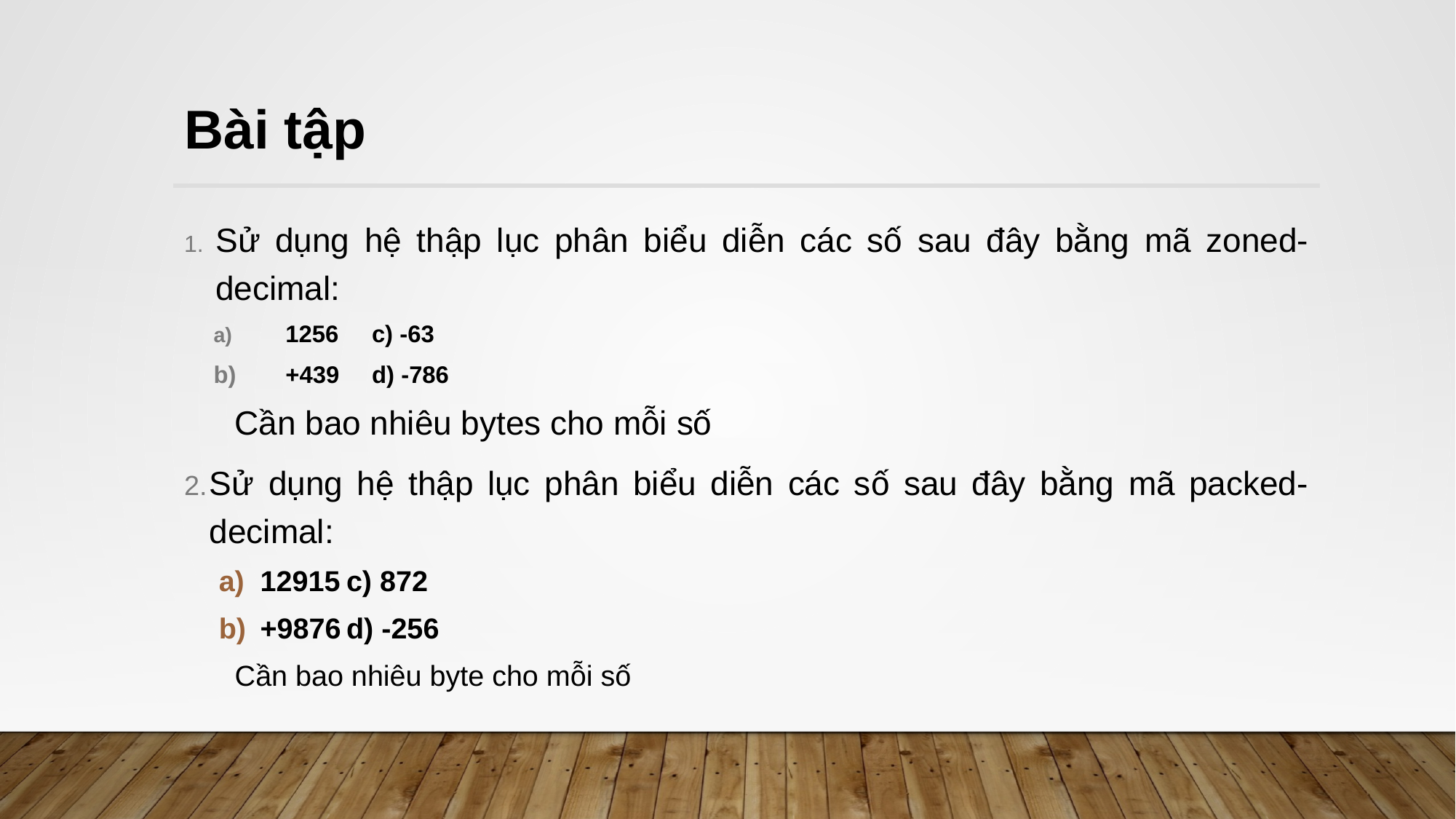

# Bài tập
Sử dụng hệ thập lục phân biểu diễn các số sau đây bằng mã zoned-decimal:
1256			c) -63
+439			d) -786
Cần bao nhiêu bytes cho mỗi số
Sử dụng hệ thập lục phân biểu diễn các số sau đây bằng mã packed-decimal:
12915			c) 872
+9876			d) -256
Cần bao nhiêu byte cho mỗi số